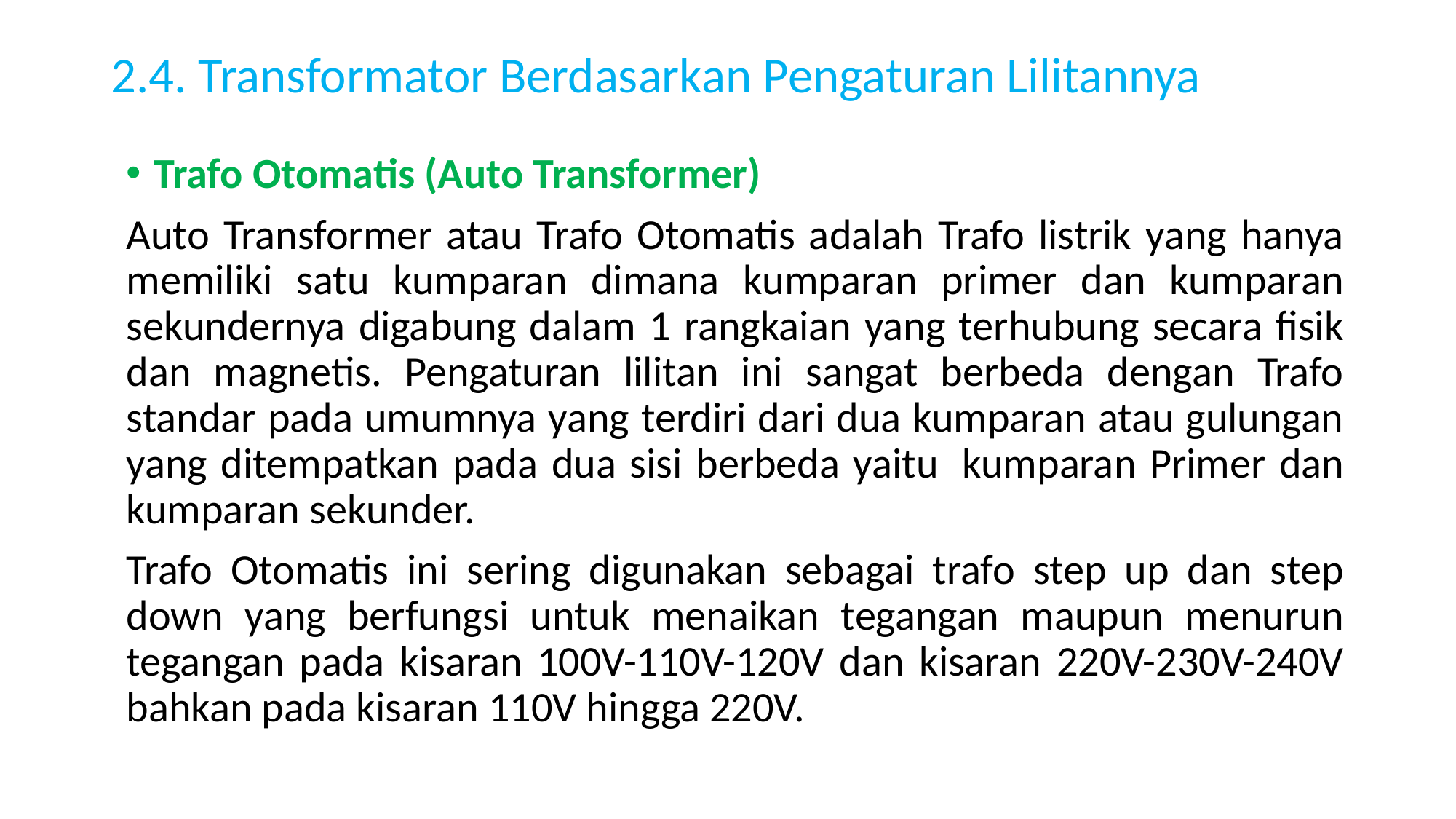

# 2.4. Transformator Berdasarkan Pengaturan Lilitannya
Trafo Otomatis (Auto Transformer)
Auto Transformer atau Trafo Otomatis adalah Trafo listrik yang hanya memiliki satu kumparan dimana kumparan primer dan kumparan sekundernya digabung dalam 1 rangkaian yang terhubung secara fisik dan magnetis. Pengaturan lilitan ini sangat berbeda dengan Trafo standar pada umumnya yang terdiri dari dua kumparan atau gulungan yang ditempatkan pada dua sisi berbeda yaitu  kumparan Primer dan kumparan sekunder.
Trafo Otomatis ini sering digunakan sebagai trafo step up dan step down yang berfungsi untuk menaikan tegangan maupun menurun tegangan pada kisaran 100V-110V-120V dan kisaran 220V-230V-240V bahkan pada kisaran 110V hingga 220V.